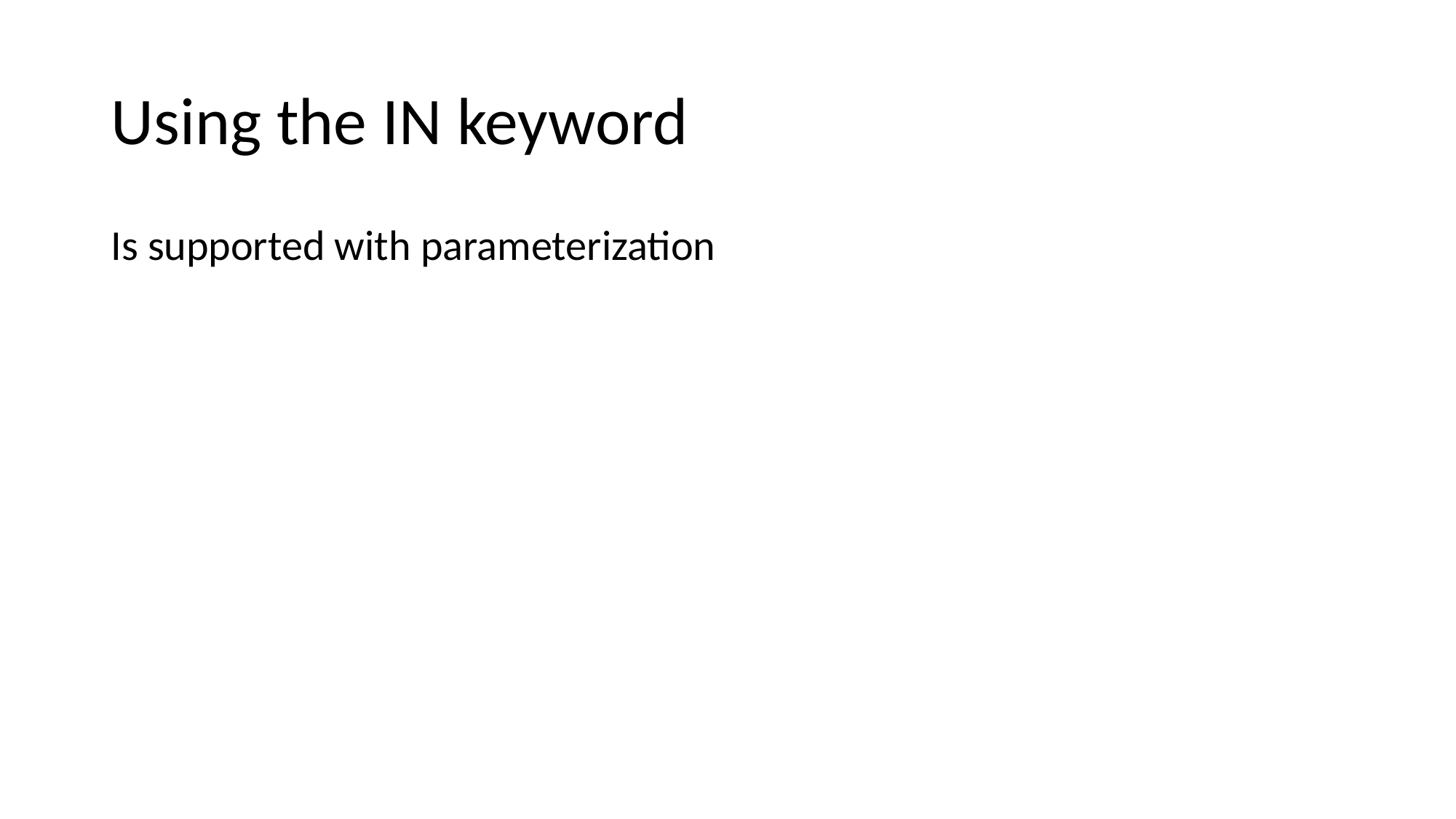

# Using the IN keyword
Is supported with parameterization